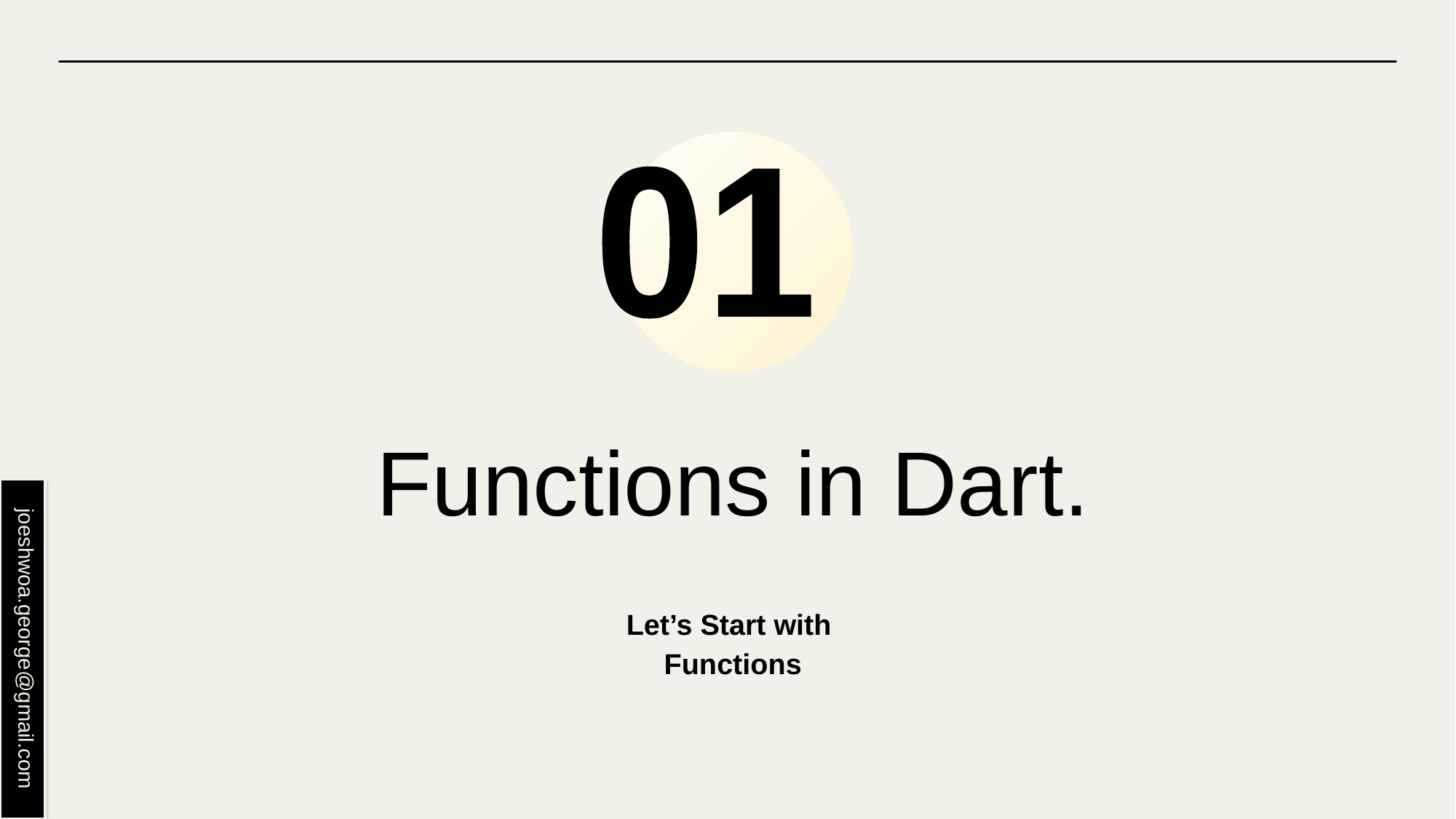

01
# Functions in Dart.
Let’s Start with
Functions
joeshwoa.george@gmail.com